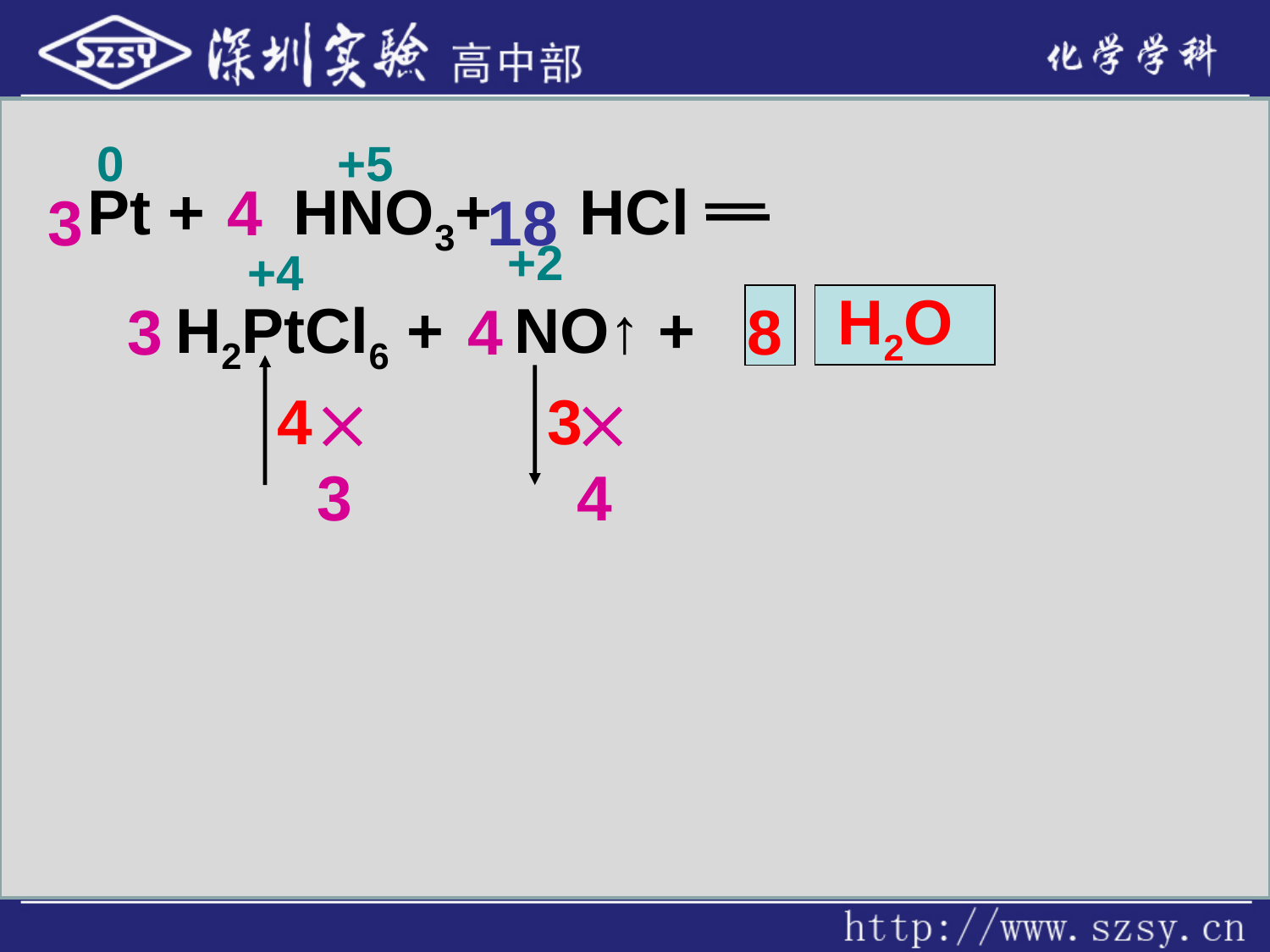

0
+5
Pt +     HNO3+     HCl —
     H2PtCl6 +    NO↑ +
4
3
18

+2
+4
H2O
3
4
8

4
×3
3
×4